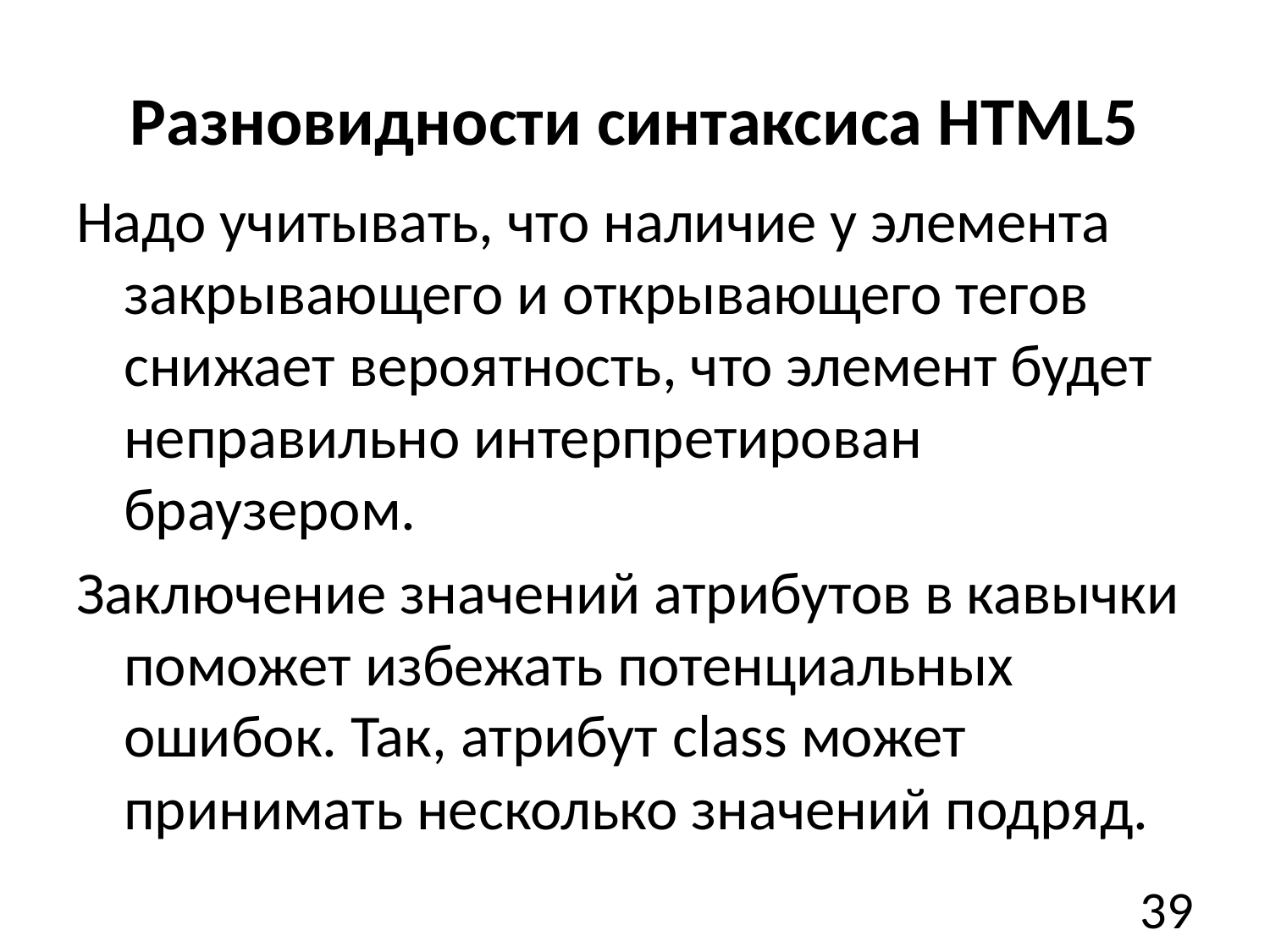

# Разновидности синтаксиса HTML5
Надо учитывать, что наличие у элемента закрывающего и открывающего тегов снижает вероятность, что элемент будет неправильно интерпретирован браузером.
Заключение значений атрибутов в кавычки поможет избежать потенциальных ошибок. Так, атрибут class может принимать несколько значений подряд.
39